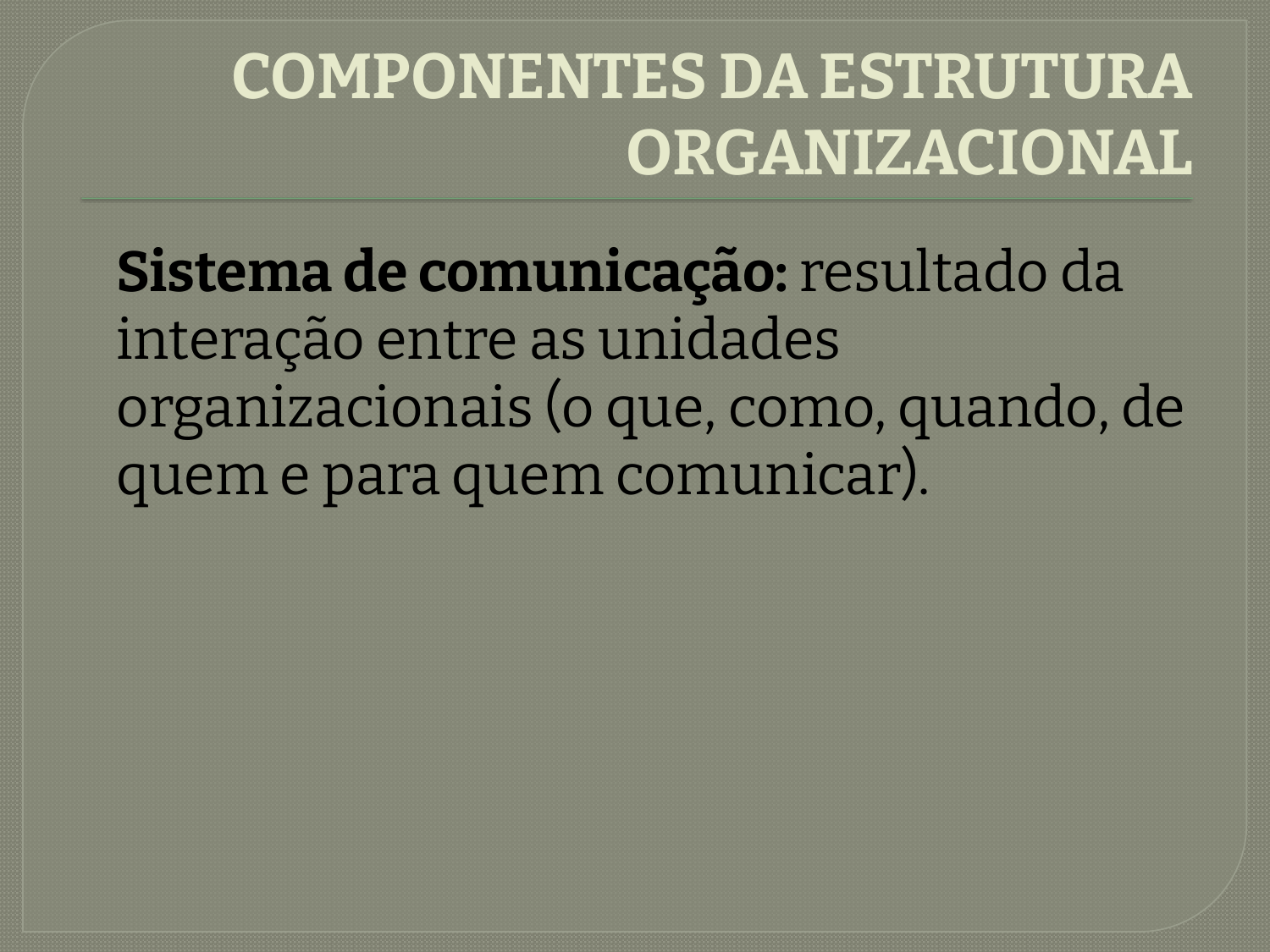

# COMPONENTES DA ESTRUTURA ORGANIZACIONAL
	Sistema de comunicação: resultado da interação entre as unidades organizacionais (o que, como, quando, de quem e para quem comunicar).